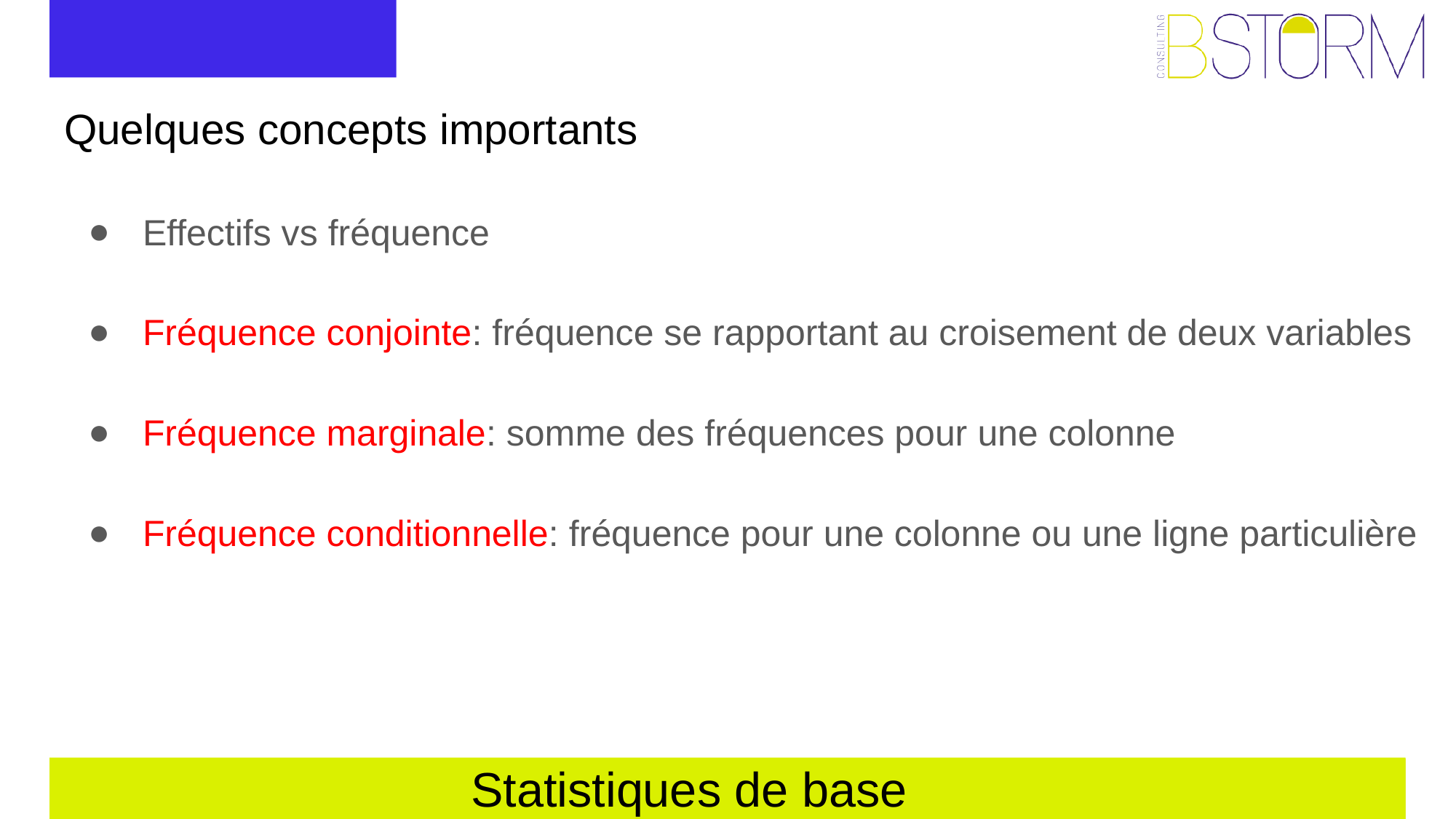

# Quelques concepts importants
Effectifs vs fréquence

Fréquence conjointe: fréquence se rapportant au croisement de deux variables

Fréquence marginale: somme des fréquences pour une colonne

Fréquence conditionnelle: fréquence pour une colonne ou une ligne particulière

Statistiques de base